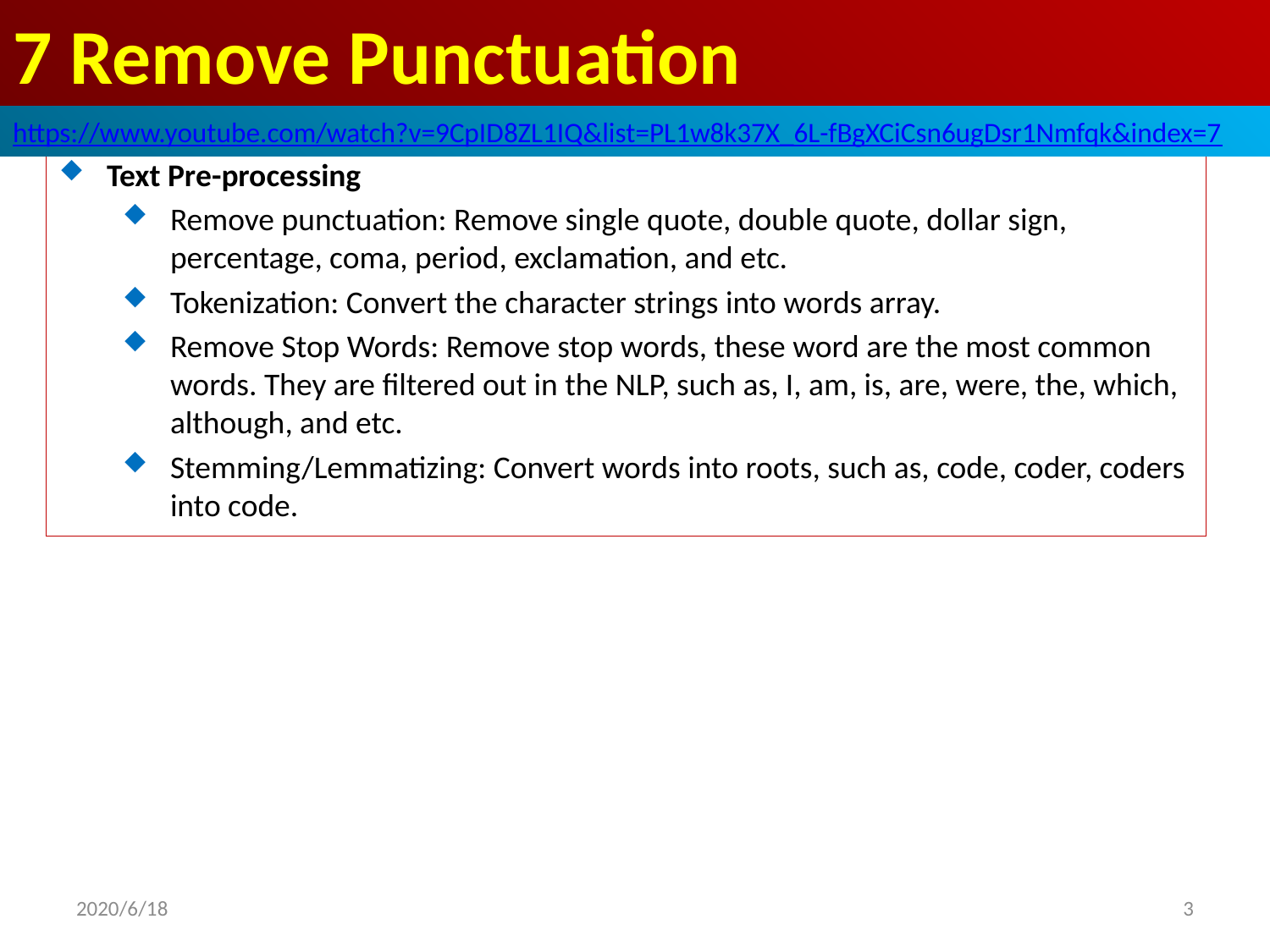

# 7 Remove Punctuation
https://www.youtube.com/watch?v=9CpID8ZL1IQ&list=PL1w8k37X_6L-fBgXCiCsn6ugDsr1Nmfqk&index=7
Text Pre-processing
Remove punctuation: Remove single quote, double quote, dollar sign, percentage, coma, period, exclamation, and etc.
Tokenization: Convert the character strings into words array.
Remove Stop Words: Remove stop words, these word are the most common words. They are filtered out in the NLP, such as, I, am, is, are, were, the, which, although, and etc.
Stemming/Lemmatizing: Convert words into roots, such as, code, coder, coders into code.
2020/6/18
3